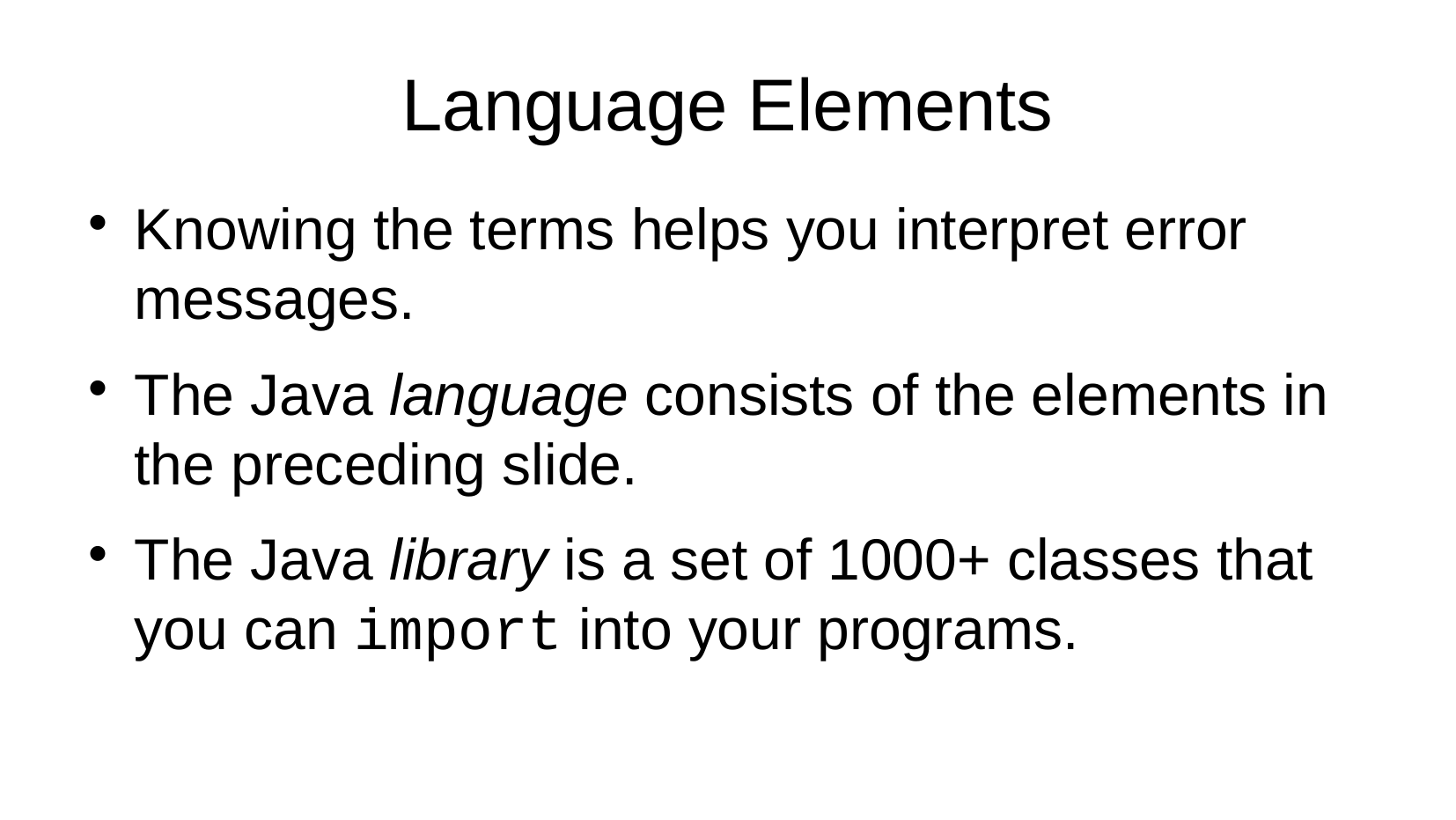

Language Elements
Knowing the terms helps you interpret error messages.
The Java language consists of the elements in the preceding slide.
The Java library is a set of 1000+ classes that you can import into your programs.